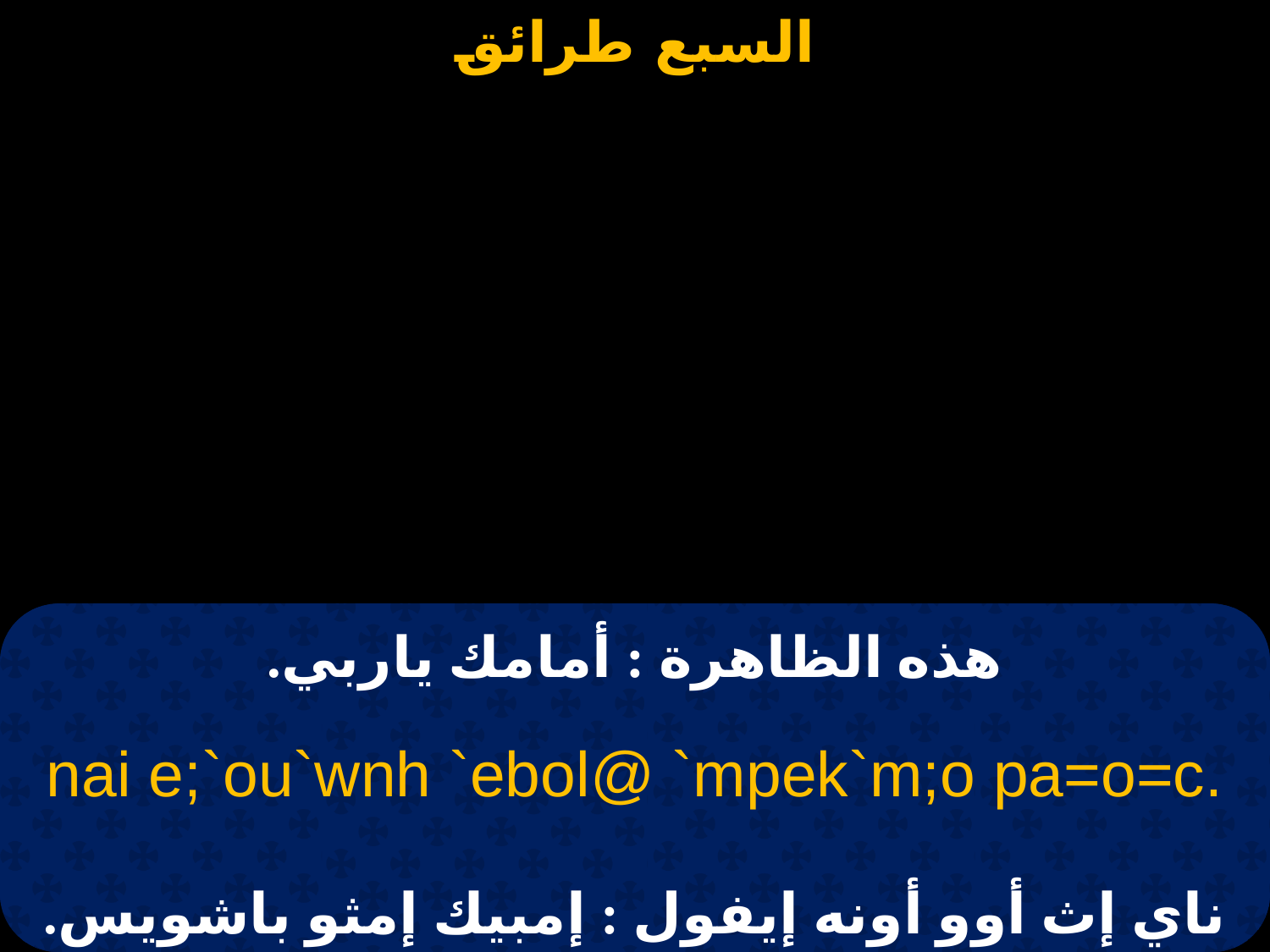

# هذه الظاهرة : أمامك ياربي.
nai e;`ou`wnh `ebol@ `mpek`m;o pa=o=c.
ناي إث أوو أونه إيفول : إمبيك إمثو باشويس.